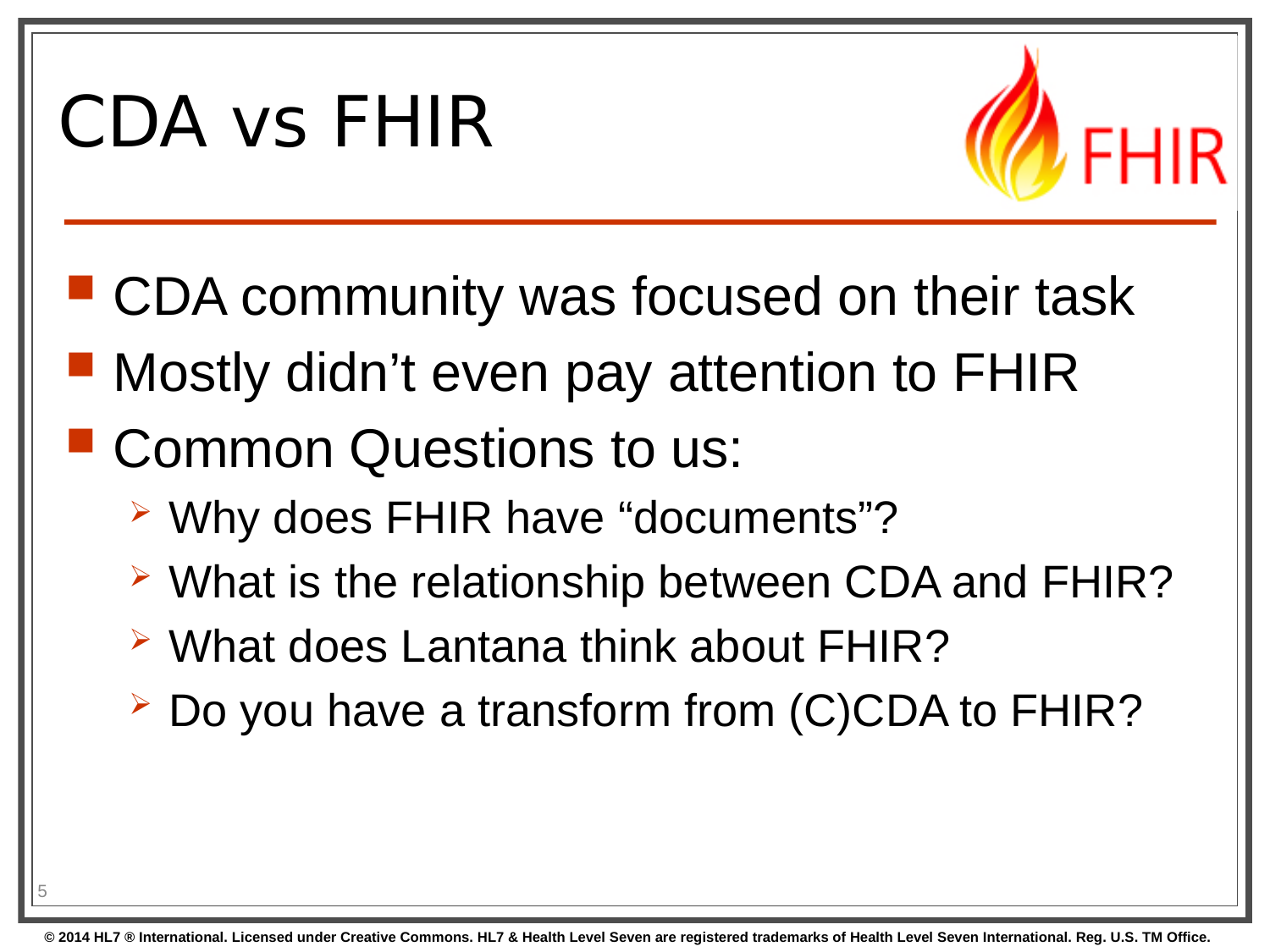

# CDA vs FHIR
CDA community was focused on their task
Mostly didn’t even pay attention to FHIR
Common Questions to us:
Why does FHIR have “documents”?
What is the relationship between CDA and FHIR?
What does Lantana think about FHIR?
Do you have a transform from (C)CDA to FHIR?
5